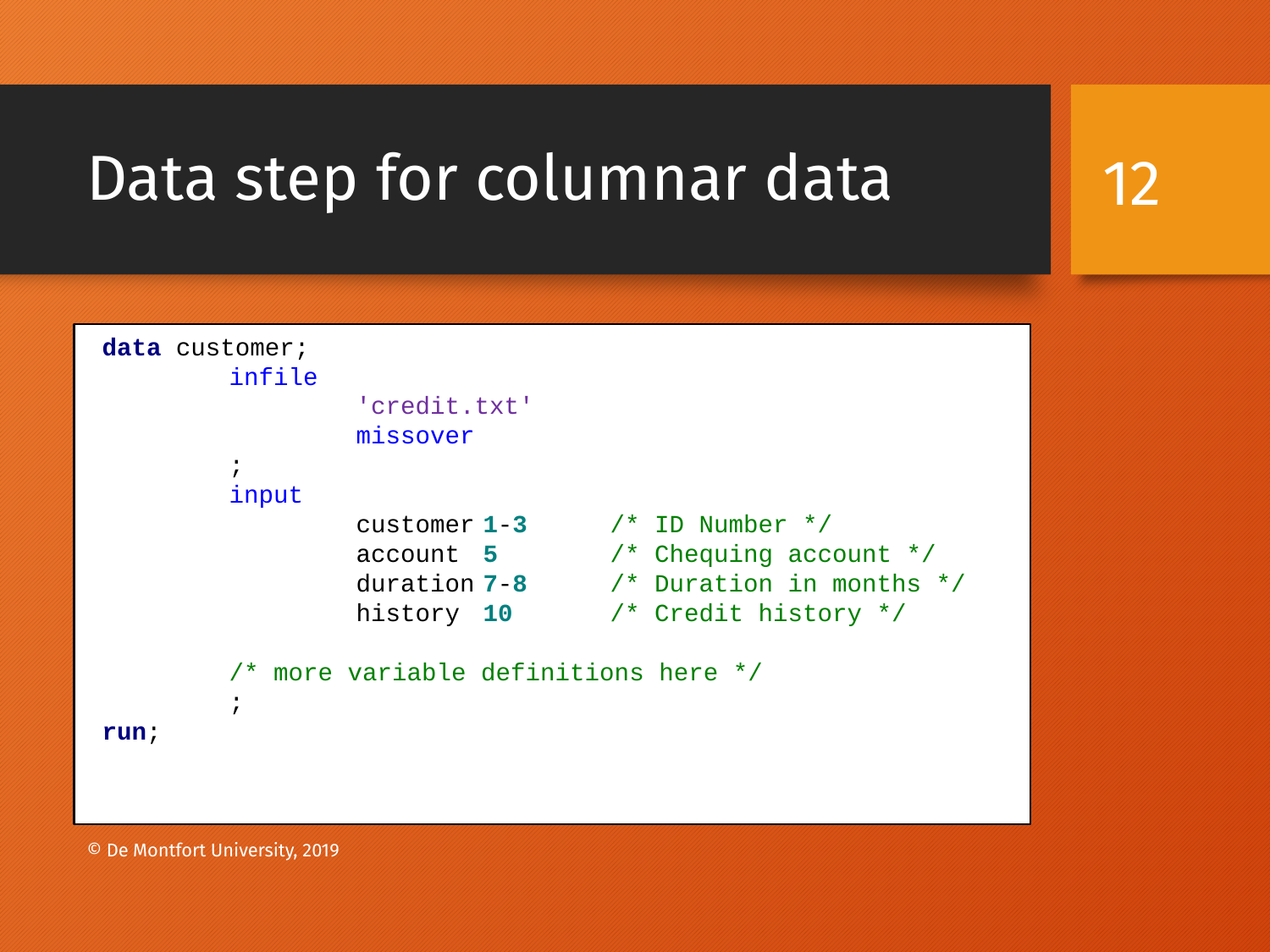

# Data step for columnar data
12
data customer;
	infile
		'credit.txt'
		missover
	;
	input
		customer	1-3	/* ID Number */
		account	5	/* Chequing account */
		duration	7-8	/* Duration in months */
		history	10	/* Credit history */

	/* more variable definitions here */
	;
run;
© De Montfort University, 2019